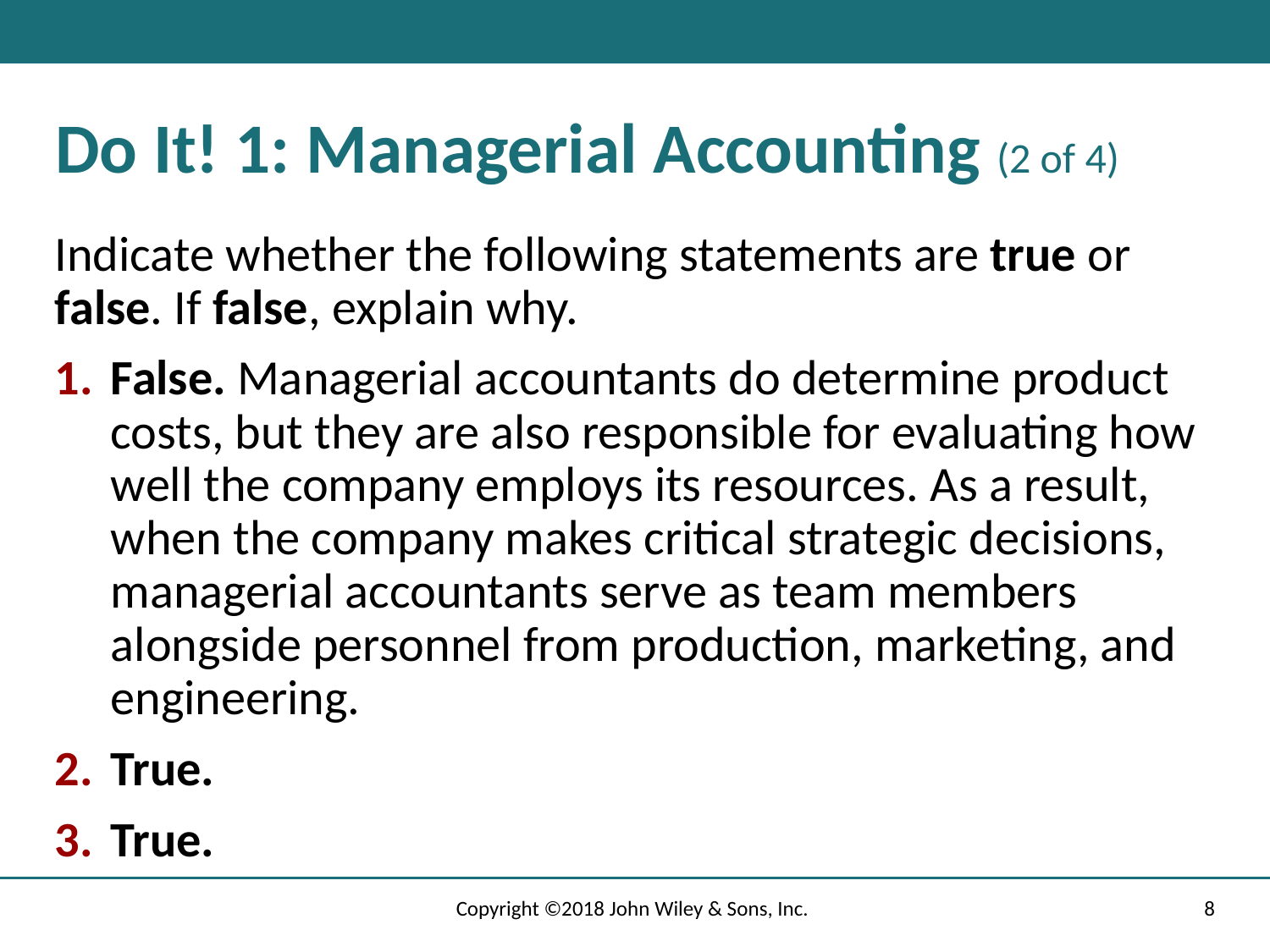

# Do It! 1: Managerial Accounting (2 of 4)
Indicate whether the following statements are true or false. If false, explain why.
False. Managerial accountants do determine product costs, but they are also responsible for evaluating how well the company employs its resources. As a result, when the company makes critical strategic decisions, managerial accountants serve as team members alongside personnel from production, marketing, and engineering.
True.
True.
Copyright ©2018 John Wiley & Sons, Inc.
8